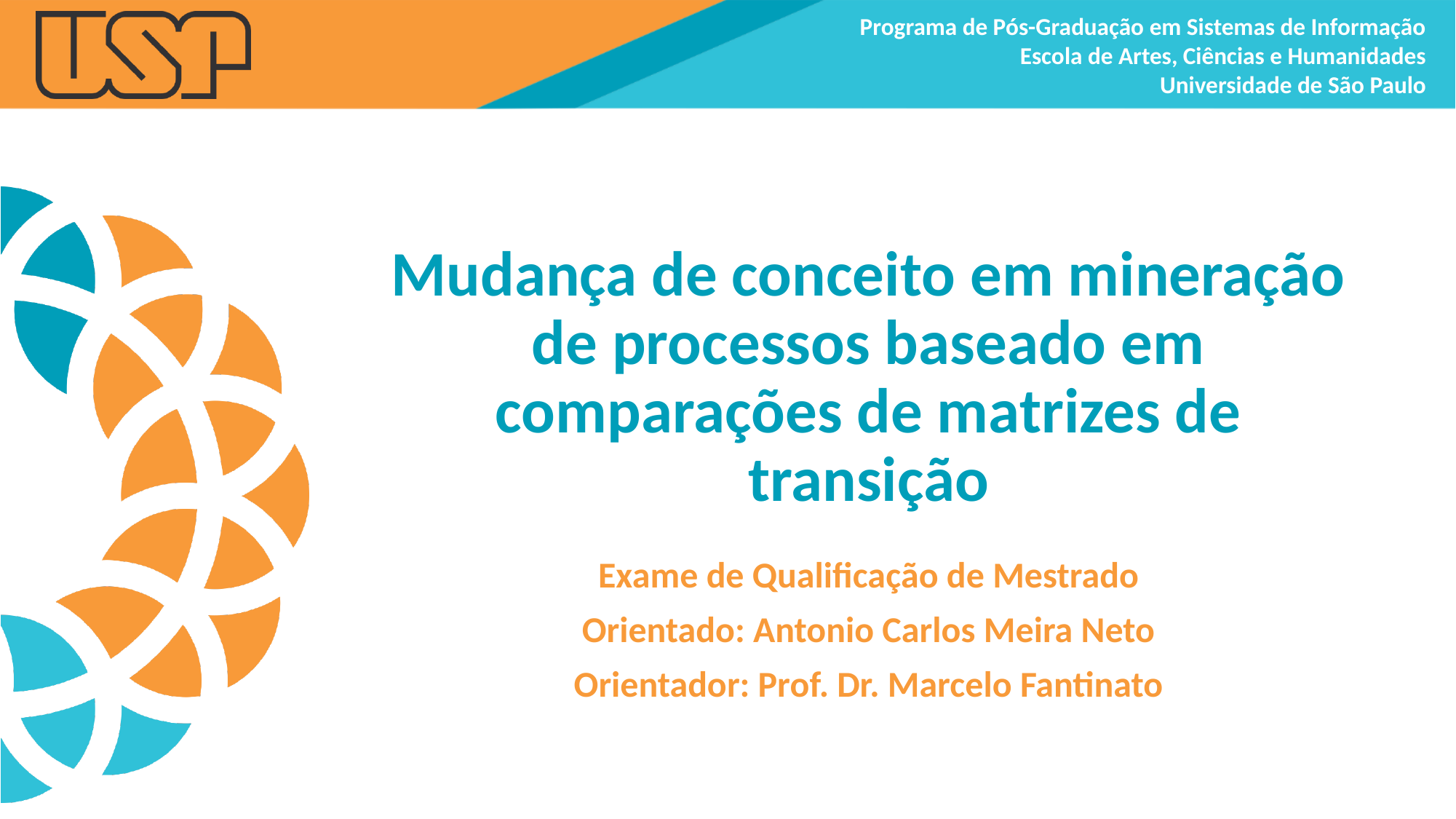

# Mudança de conceito em mineração de processos baseado em comparações de matrizes de transição
Exame de Qualificação de Mestrado
Orientado: Antonio Carlos Meira Neto
Orientador: Prof. Dr. Marcelo Fantinato